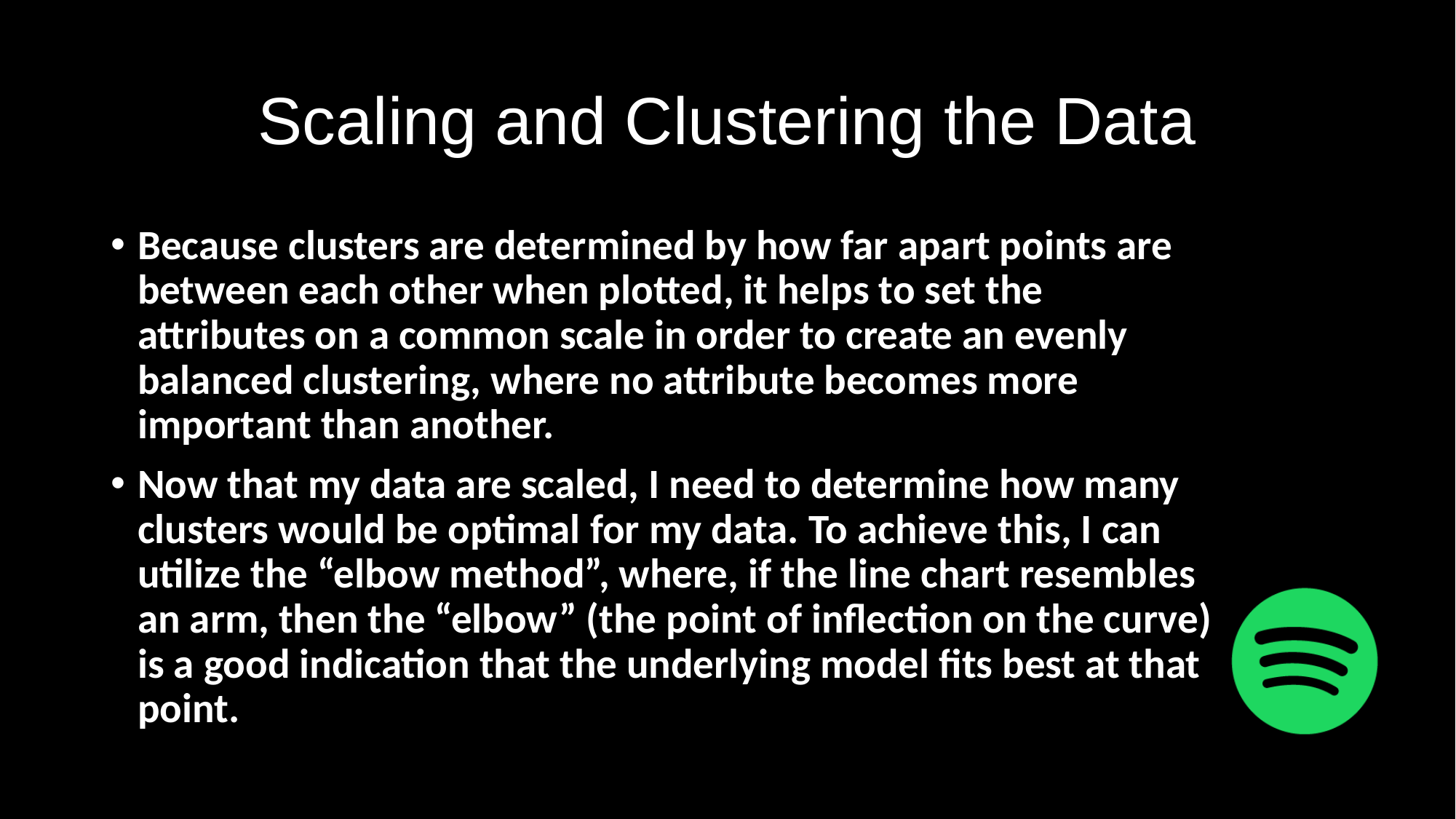

# Scaling and Clustering the Data
Because clusters are determined by how far apart points are between each other when plotted, it helps to set the attributes on a common scale in order to create an evenly balanced clustering, where no attribute becomes more important than another.
Now that my data are scaled, I need to determine how many clusters would be optimal for my data. To achieve this, I can utilize the “elbow method”, where, if the line chart resembles an arm, then the “elbow” (the point of inflection on the curve) is a good indication that the underlying model fits best at that point.